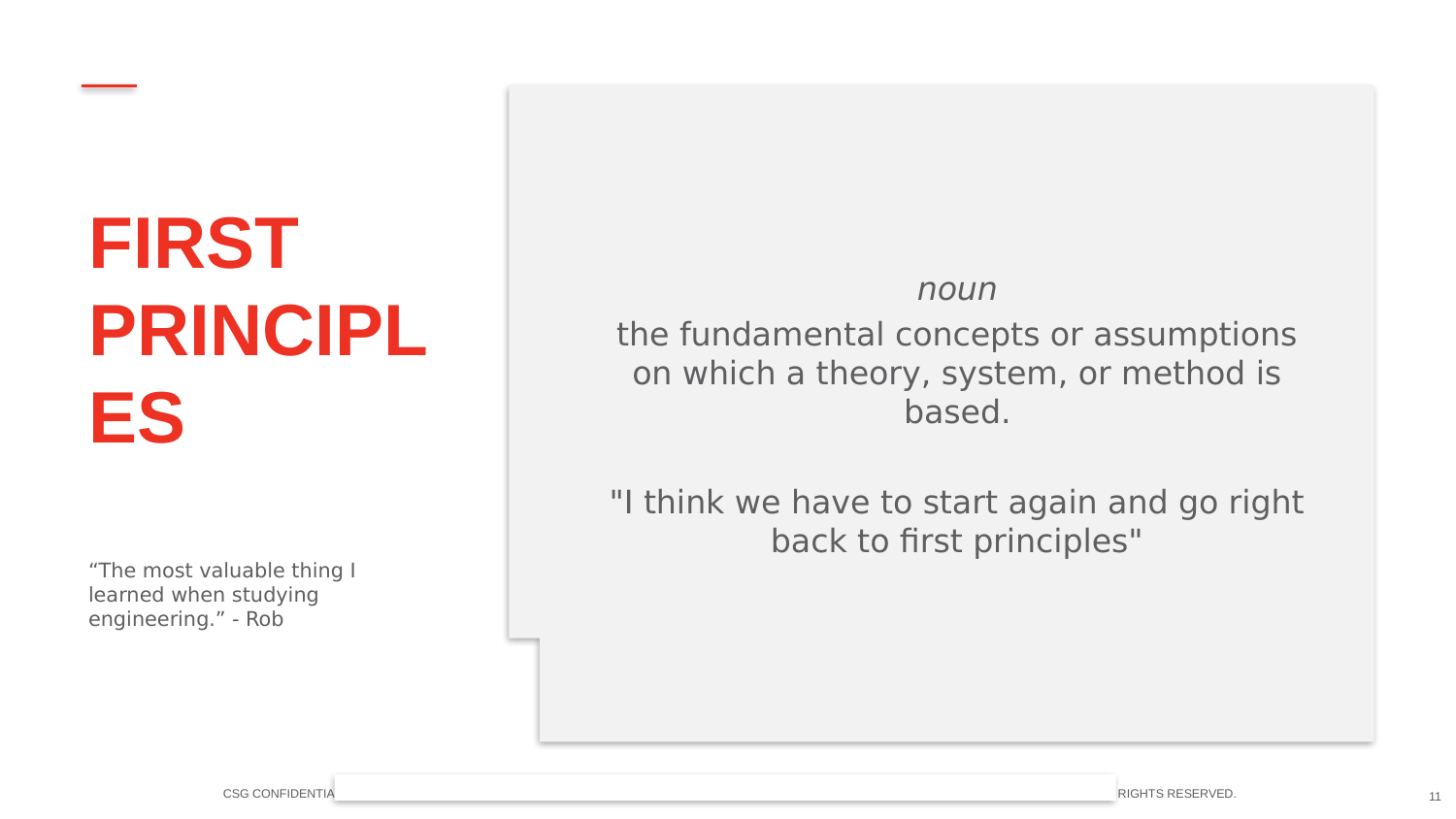

noun
the fundamental concepts or assumptions on which a theory, system, or method is based.

"I think we have to start again and go right back to first principles"
First principles
“The most valuable thing I learned when studying engineering.” - Rob
11